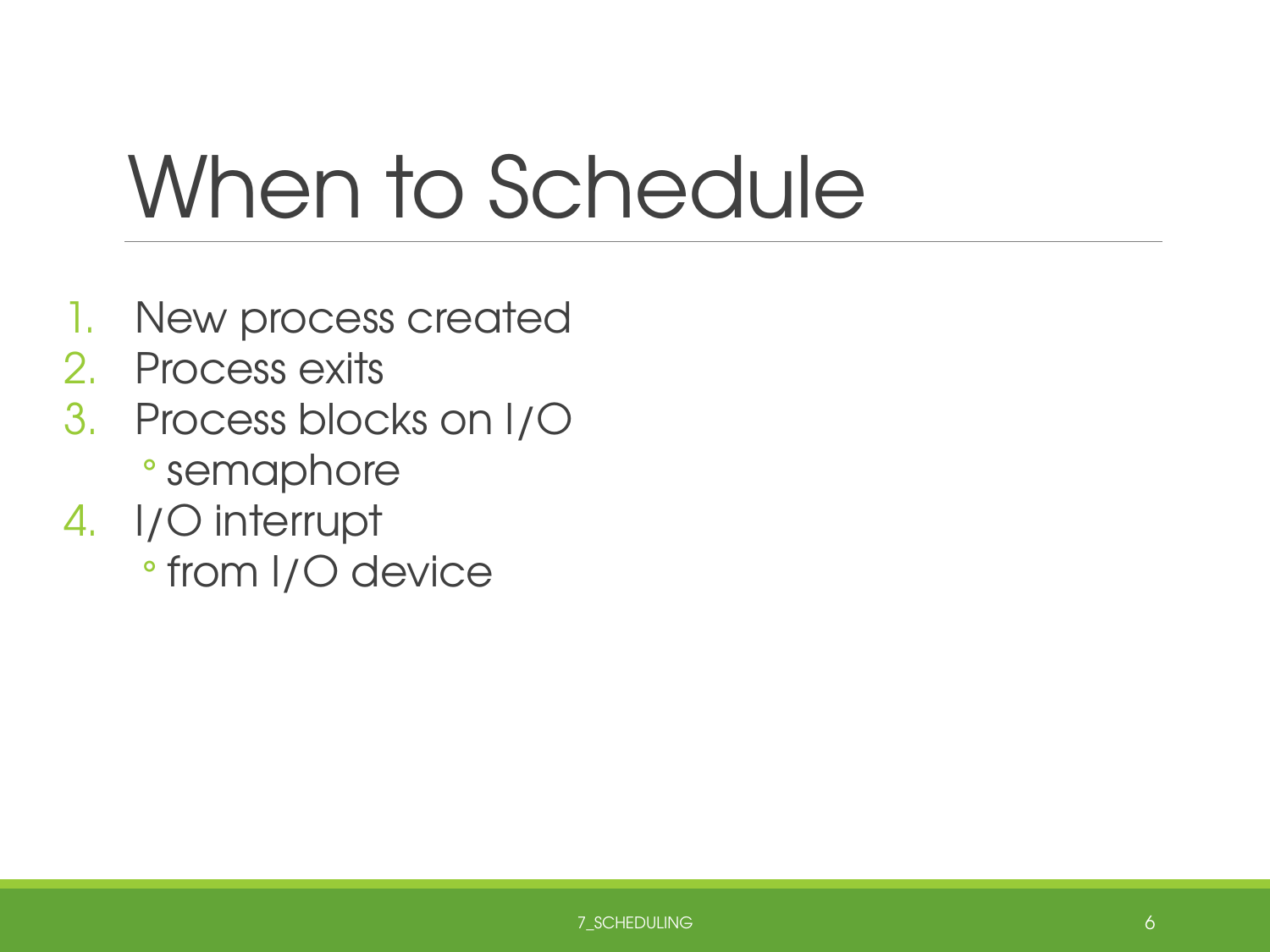

# When to Schedule

New process created
Process exits
Process blocks on I/O
semaphore
I/O interrupt
from I/O device
7_Scheduling
6